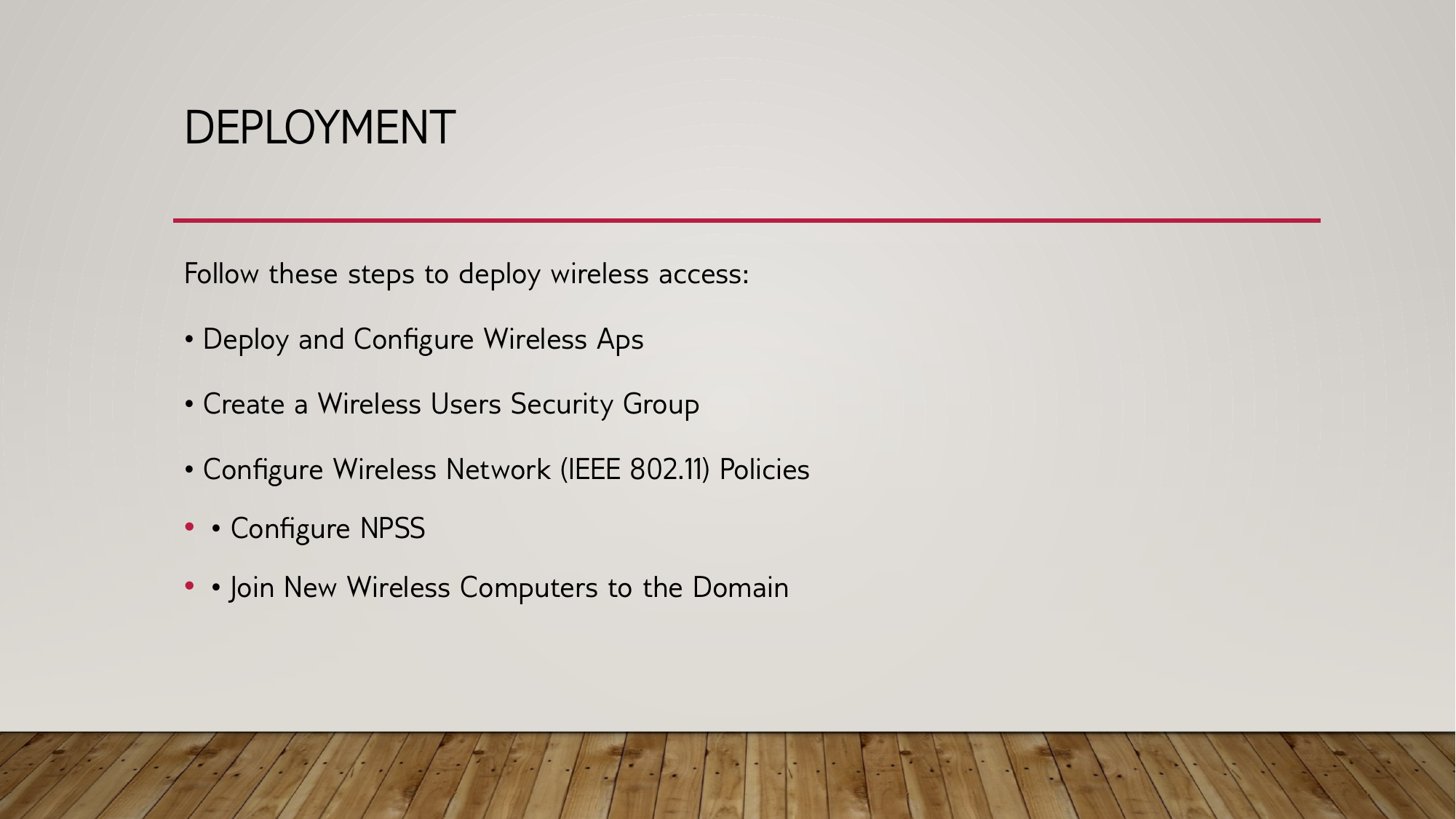

# Deployment
Follow these steps to deploy wireless access:
• Deploy and Configure Wireless Aps
• Create a Wireless Users Security Group
• Configure Wireless Network (IEEE 802.11) Policies
• Configure NPSS
• Join New Wireless Computers to the Domain